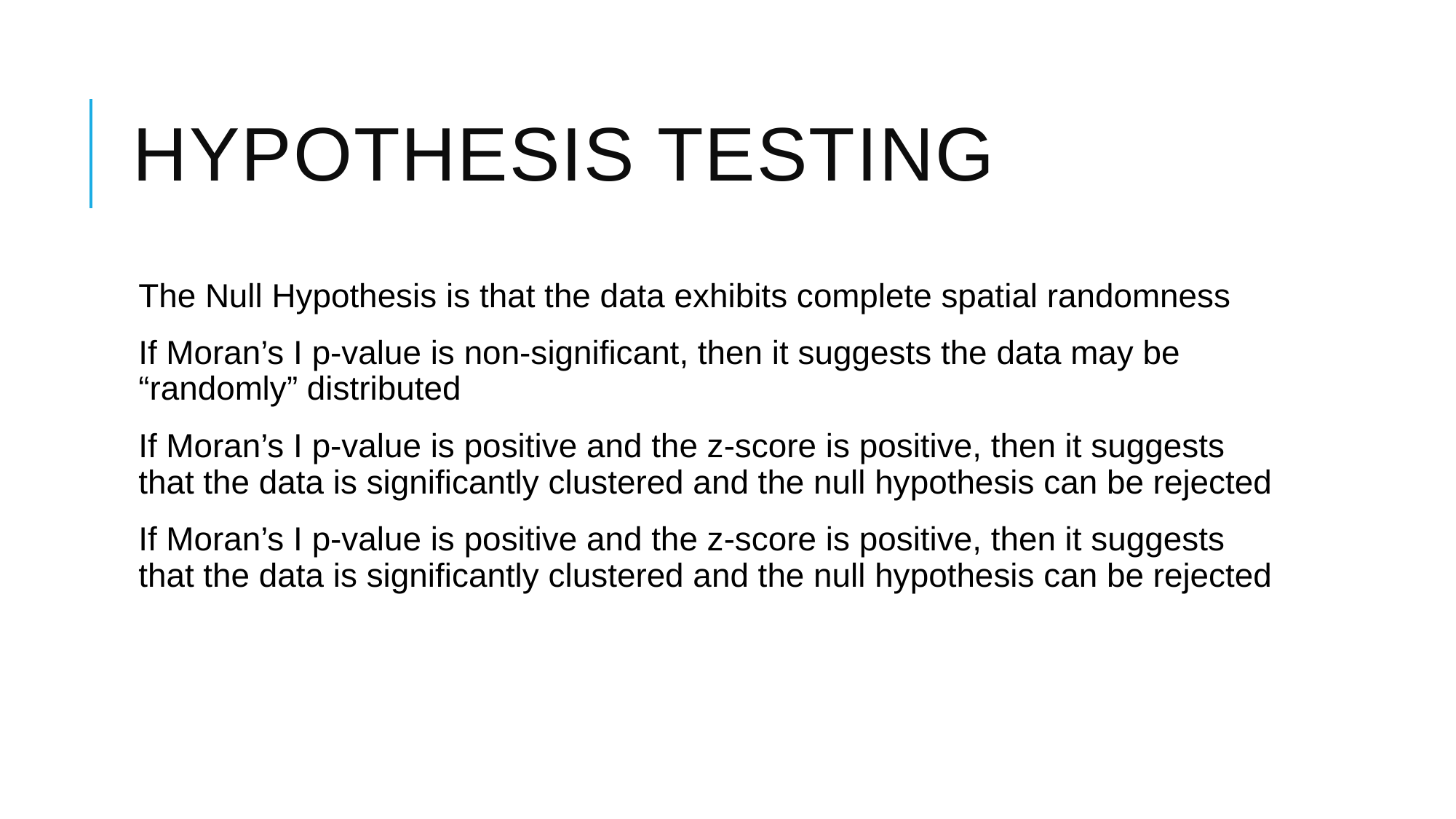

# Hypothesis testing
The Null Hypothesis is that the data exhibits complete spatial randomness
If Moran’s I p-value is non-significant, then it suggests the data may be “randomly” distributed
If Moran’s I p-value is positive and the z-score is positive, then it suggests that the data is significantly clustered and the null hypothesis can be rejected
If Moran’s I p-value is positive and the z-score is positive, then it suggests that the data is significantly clustered and the null hypothesis can be rejected